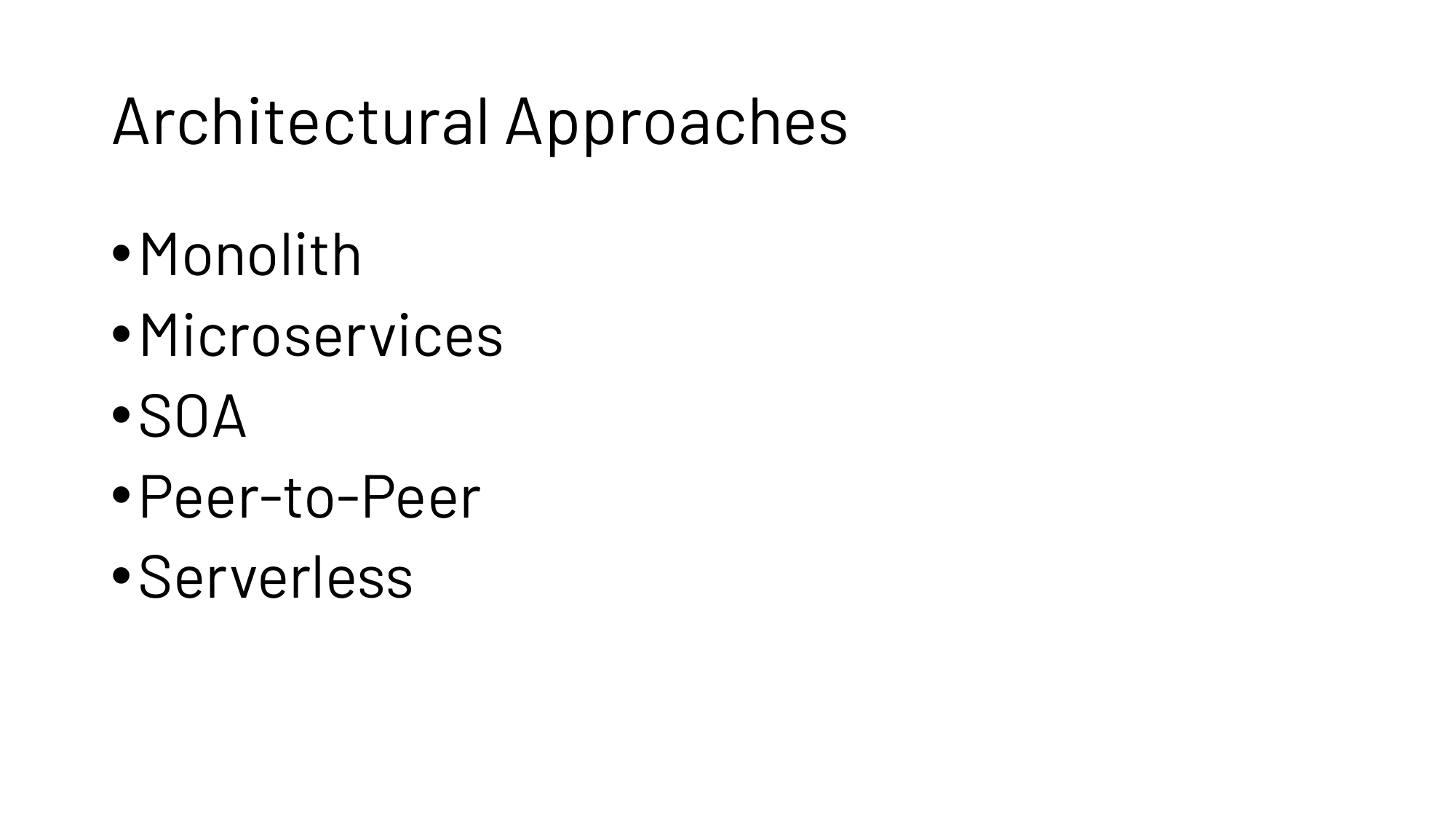

# Architectural Approaches
Monolith
Microservices
SOA
Peer-to-Peer
Serverless